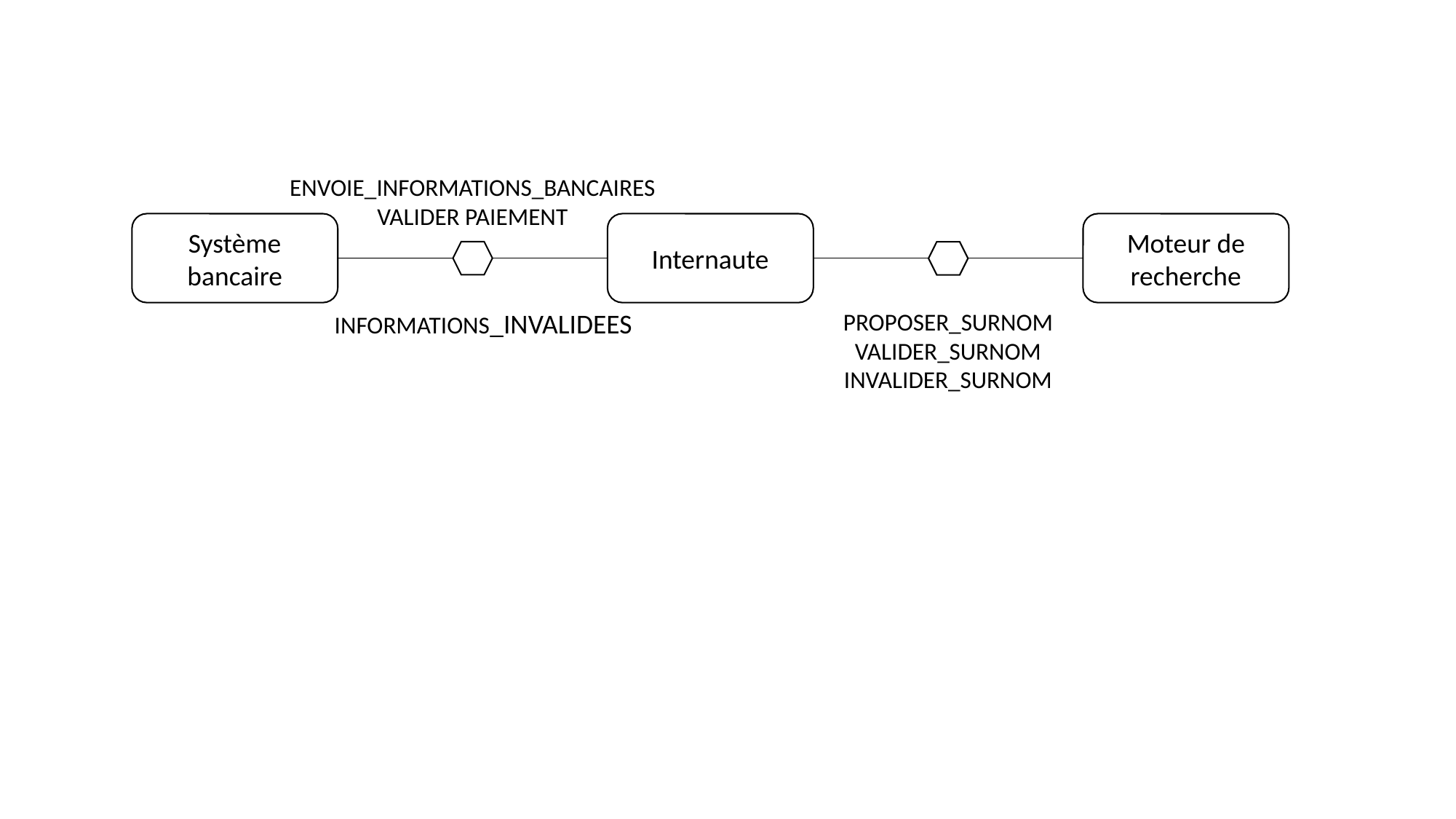

ENVOIE_INFORMATIONS_BANCAIRES
VALIDER PAIEMENT
Système bancaire
Internaute
Moteur de recherche

INFORMATIONS_INVALIDEES
PROPOSER_SURNOM
VALIDER_SURNOM
INVALIDER_SURNOM